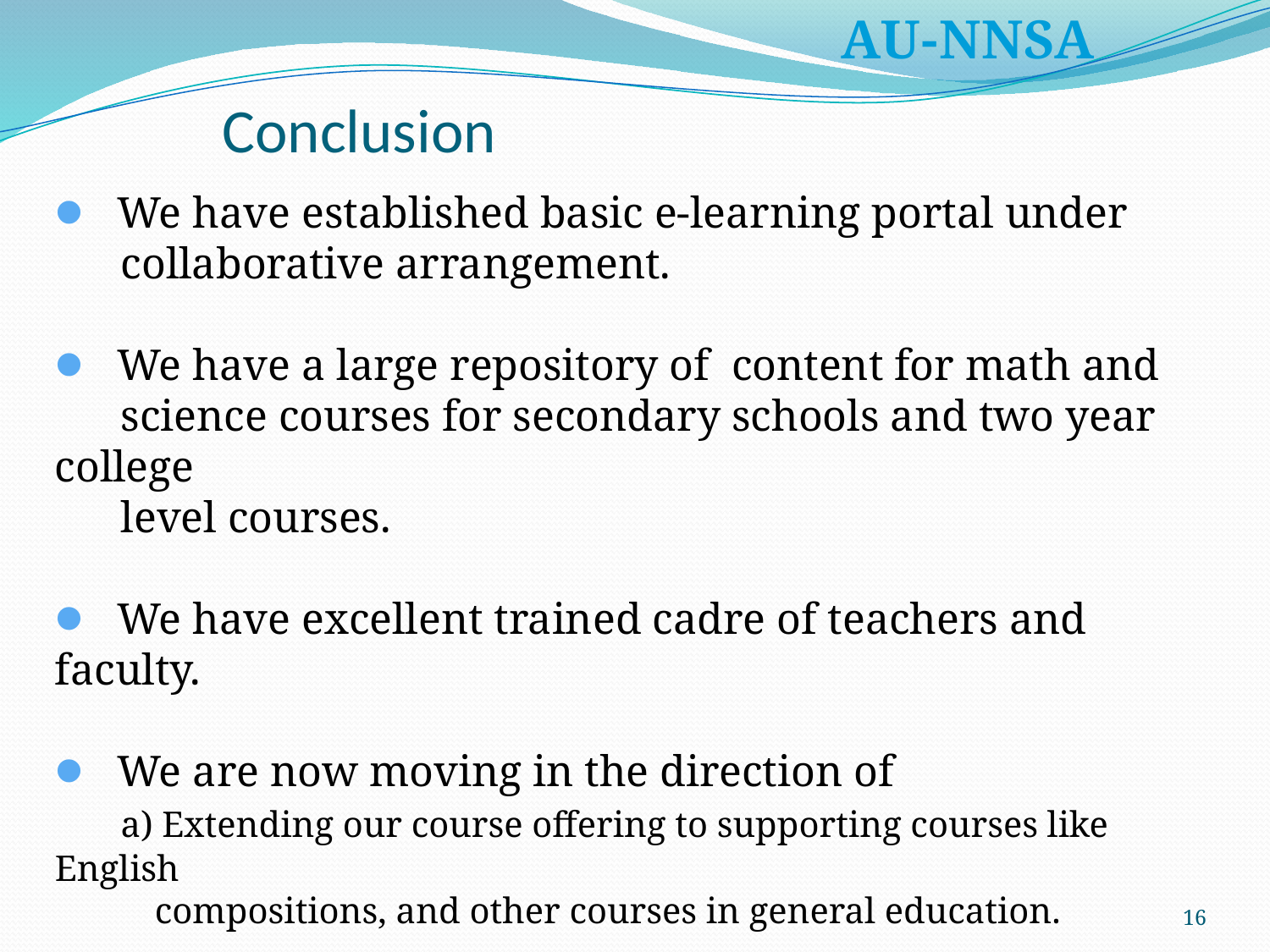

AU-NNSA
# Conclusion
   We have established basic e-learning portal under
      collaborative arrangement.

   We have a large repository of  content for math and
      science courses for secondary schools and two year college
      level courses.

   We have excellent trained cadre of teachers and faculty.

   We are now moving in the direction of
      a) Extending our course offering to supporting courses like English
           compositions, and other courses in general education.

       b) Reaching larger audiences in school teachers and colleges through our
            key center for excellence at Allen University.
16